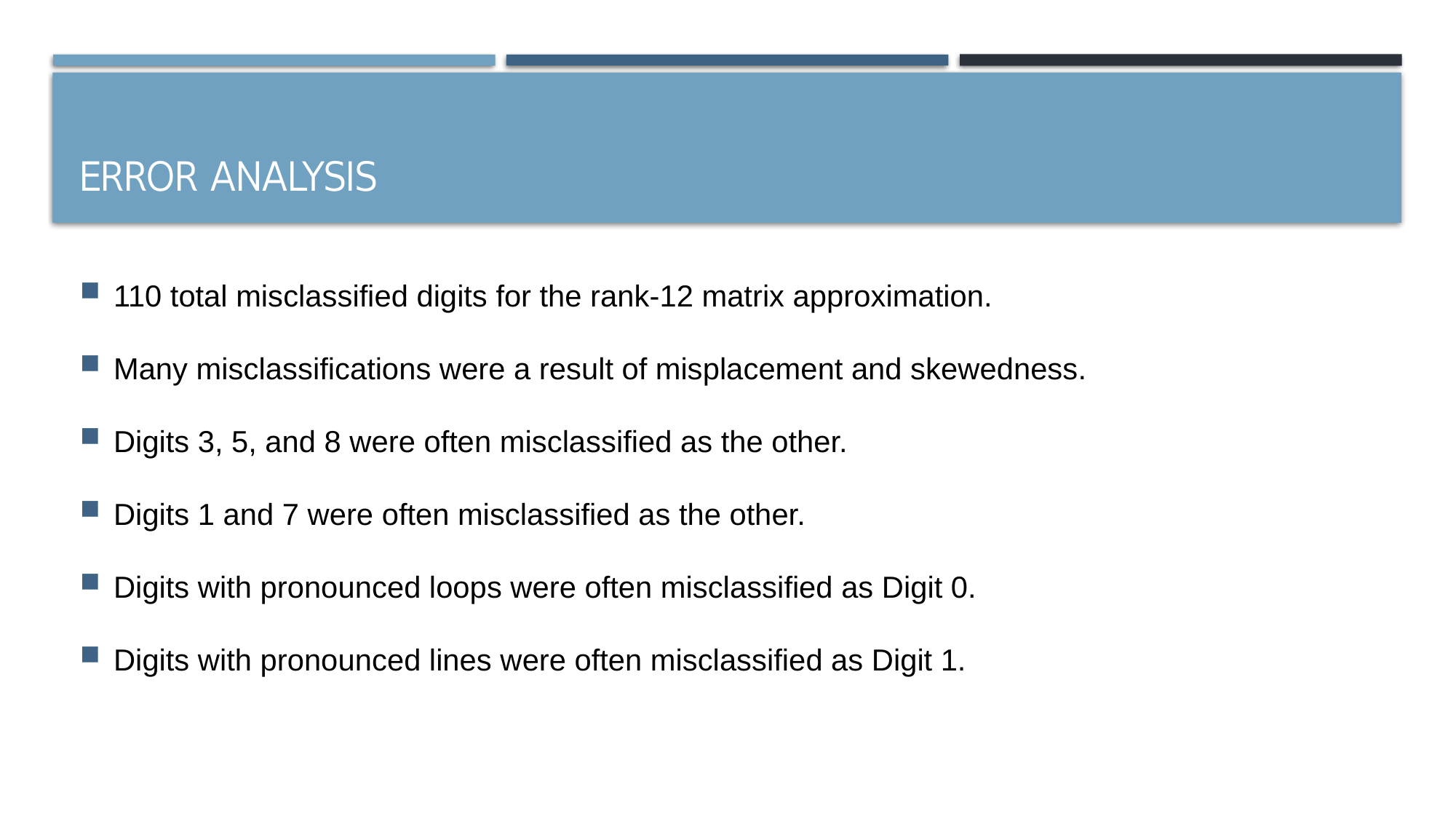

# Error Analysis
110 total misclassified digits for the rank-12 matrix approximation.
Many misclassifications were a result of misplacement and skewedness.
Digits 3, 5, and 8 were often misclassified as the other.
Digits 1 and 7 were often misclassified as the other.
Digits with pronounced loops were often misclassified as Digit 0.
Digits with pronounced lines were often misclassified as Digit 1.